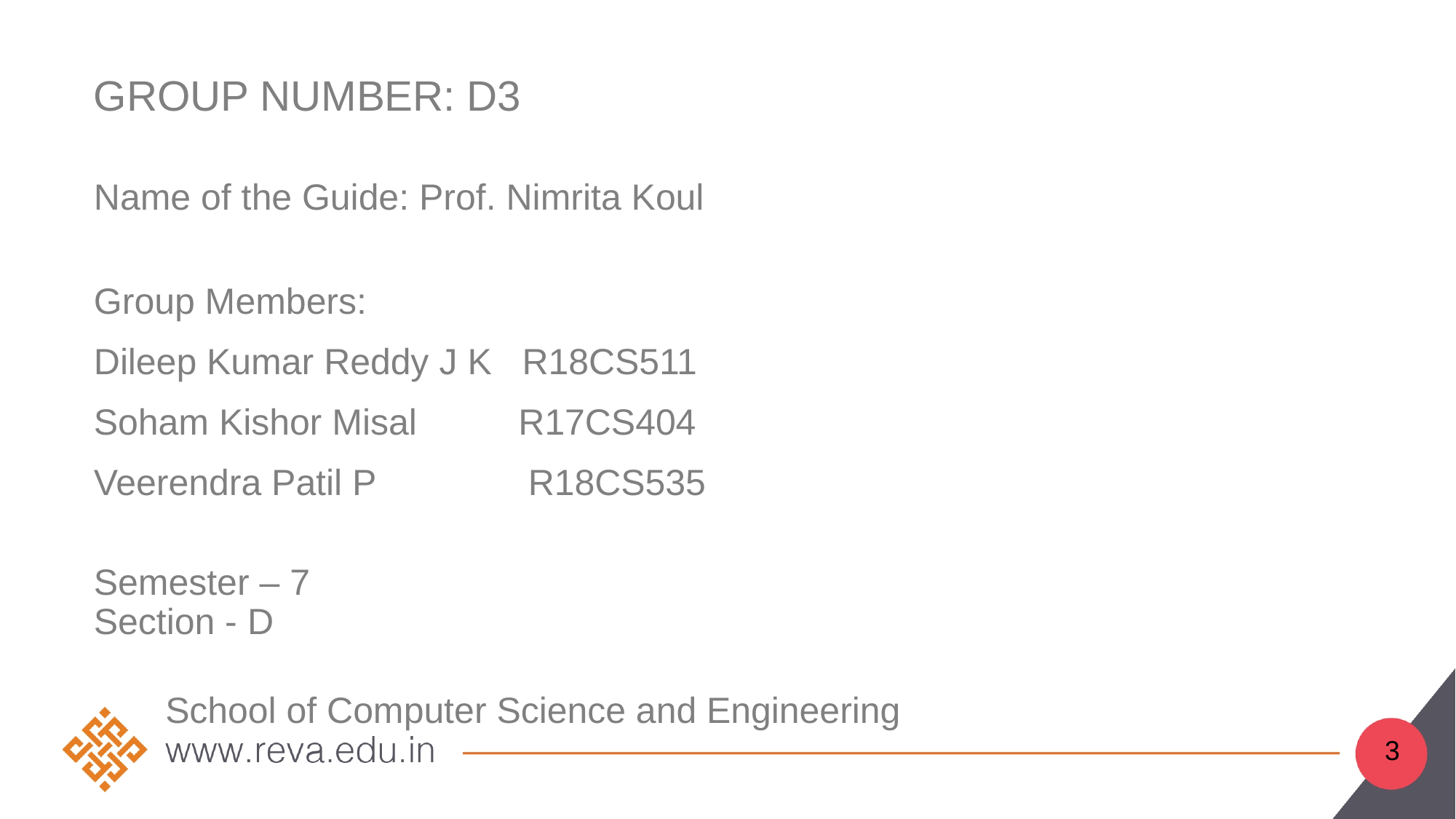

# GROUP NUMBER: d3
Name of the Guide: Prof. Nimrita Koul
Group Members:
Dileep Kumar Reddy J K   R18CS511
Soham Kishor Misal          R17CS404
Veerendra Patil P               R18CS535
Semester – 7
Section - D

School of Computer Science and Engineering
3